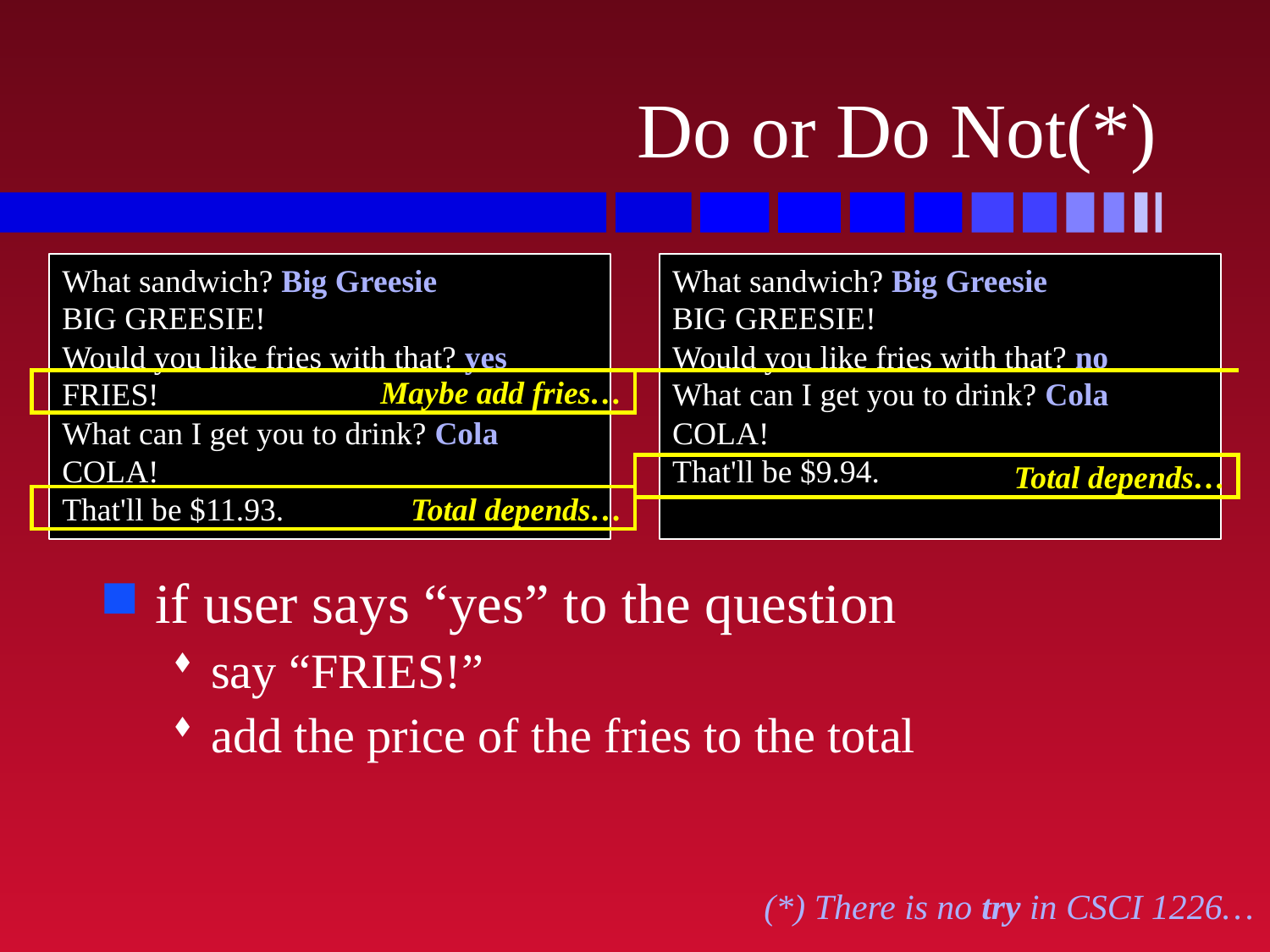

# Do or Do Not(*)
What sandwich? Big Greesie
BIG GREESIE!
Would you like fries with that? yes
FRIES!
What can I get you to drink? Cola
COLA!
That'll be $11.93.
What sandwich? Big Greesie
BIG GREESIE!
Would you like fries with that? no
What can I get you to drink? Cola
COLA!
That'll be $9.94.
Maybe add fries…
Total depends…
Total depends…
if user says “yes” to the question
say “FRIES!”
add the price of the fries to the total
(*) There is no try in CSCI 1226…